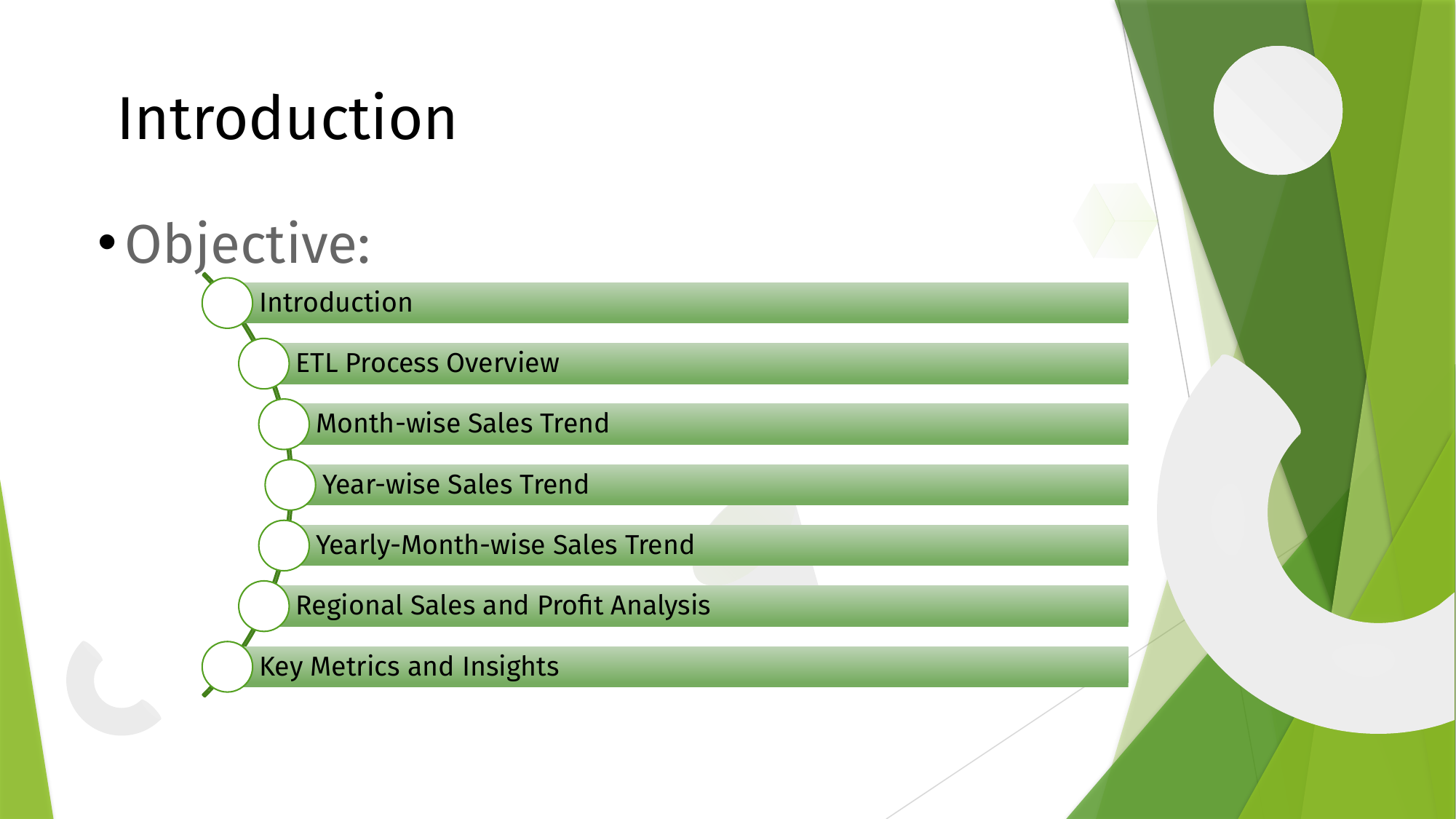

Introduction
Objective:

Introduction
ETL Process Overview
Month-wise Sales Trend
Year-wise Sales Trend
Yearly-Month-wise Sales Trend
Regional Sales and Profit Analysis
Key Metrics and Insights